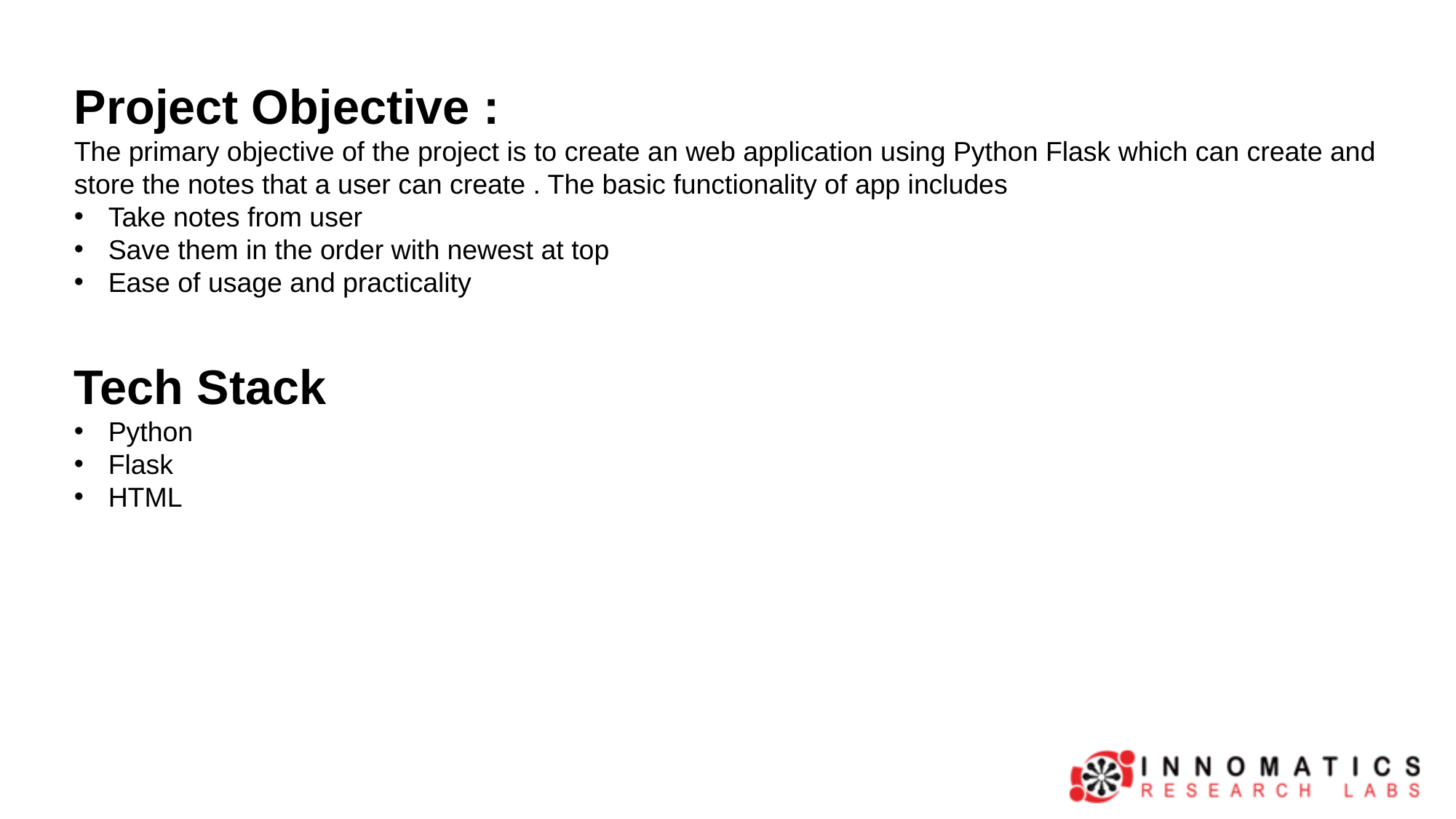

Project Objective :
The primary objective of the project is to create an web application using Python Flask which can create and store the notes that a user can create . The basic functionality of app includes
Take notes from user
Save them in the order with newest at top
Ease of usage and practicality

Tech Stack
Python
Flask
HTML